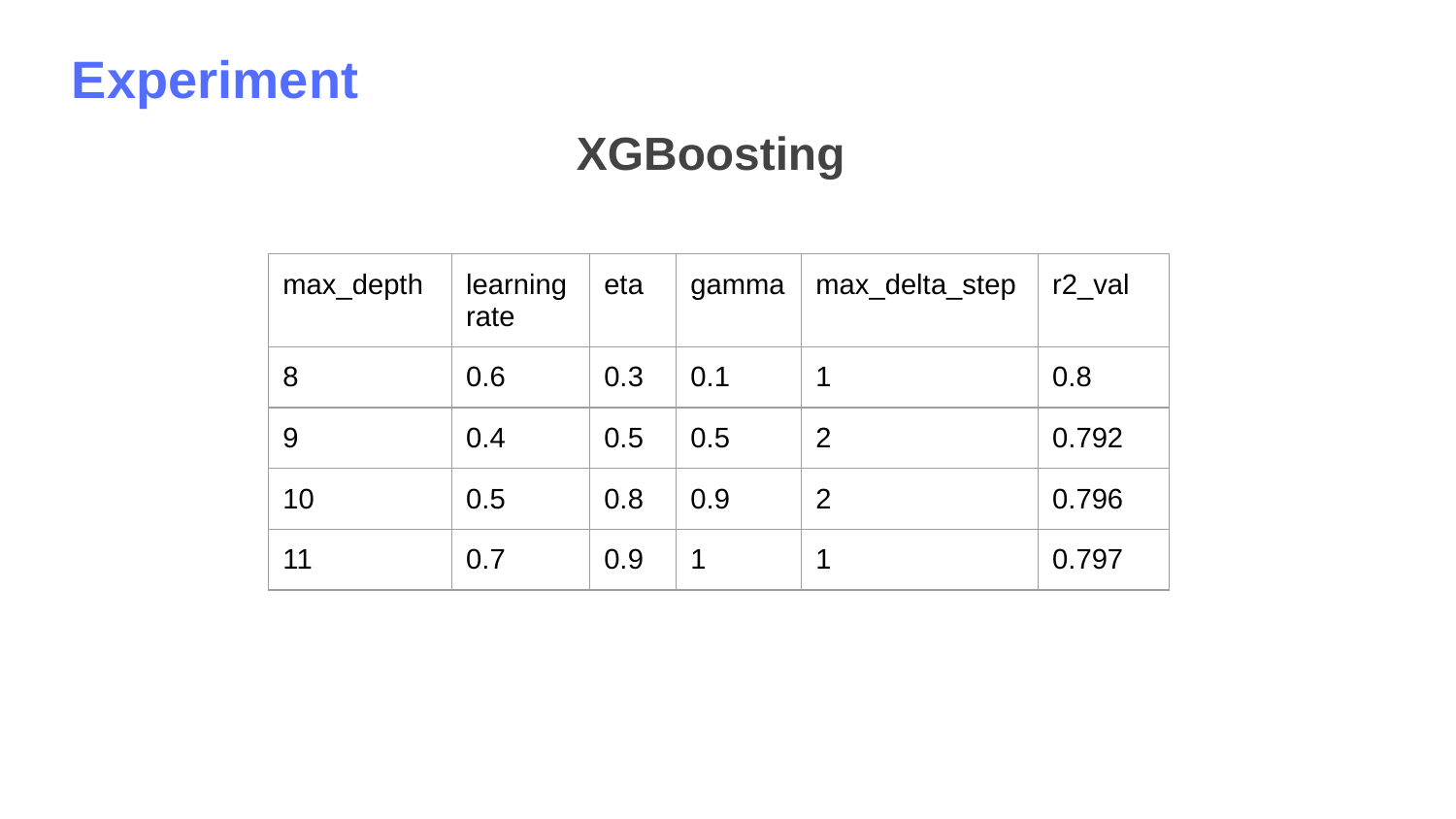

Experiment
XGBoosting
| max\_depth | learning rate | eta | gamma | max\_delta\_step | r2\_val |
| --- | --- | --- | --- | --- | --- |
| 8 | 0.6 | 0.3 | 0.1 | 1 | 0.8 |
| 9 | 0.4 | 0.5 | 0.5 | 2 | 0.792 |
| 10 | 0.5 | 0.8 | 0.9 | 2 | 0.796 |
| 11 | 0.7 | 0.9 | 1 | 1 | 0.797 |